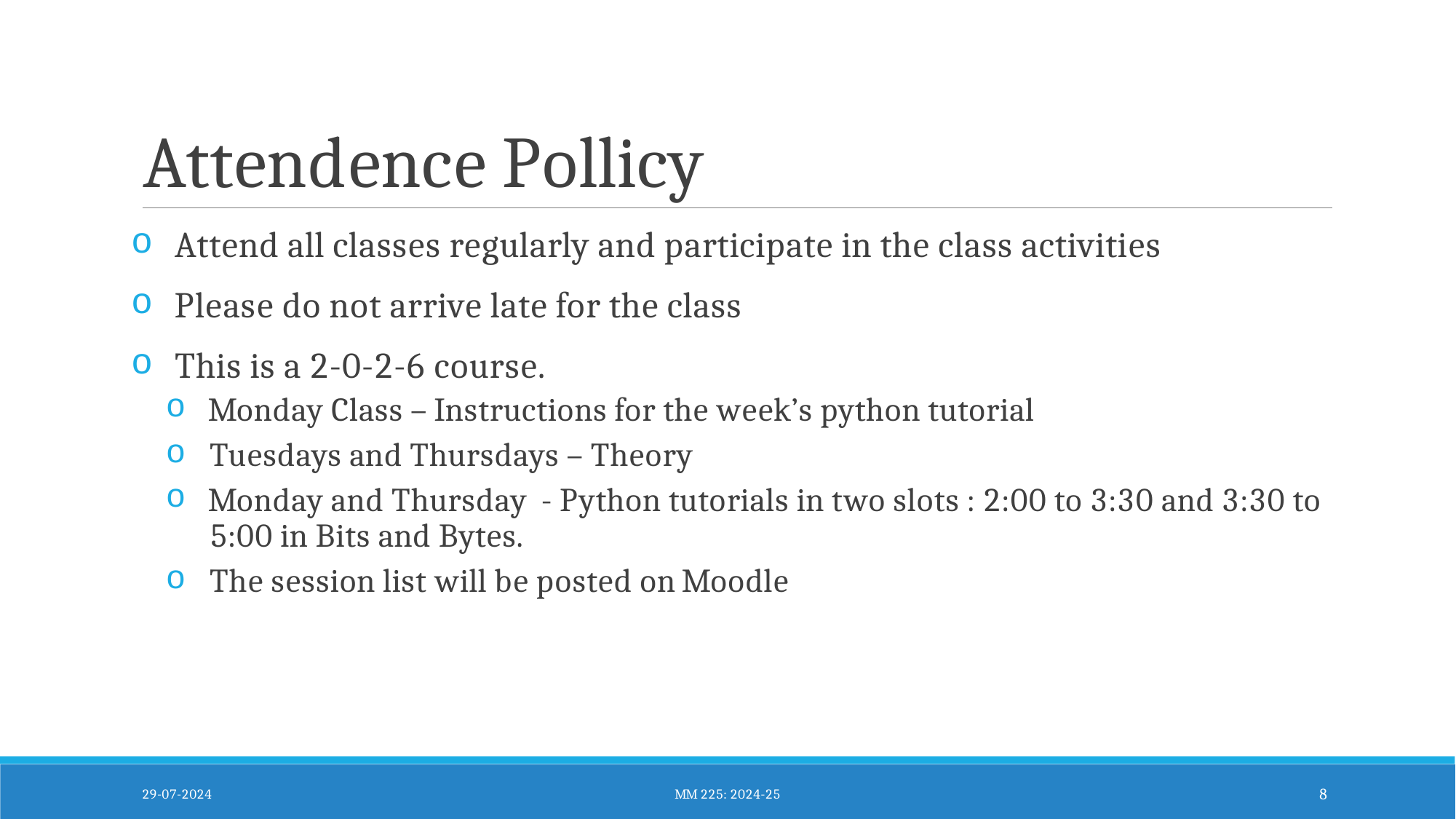

# Attendence Pollicy
Attend all classes regularly and participate in the class activities
Please do not arrive late for the class
This is a 2-0-2-6 course.
Monday Class – Instructions for the week’s python tutorial
Tuesdays and Thursdays – Theory
Monday and Thursday  - Python tutorials in two slots : 2:00 to 3:30 and 3:30 to 5:00 in Bits and Bytes.
The session list will be posted on Moodle
29-07-2024
MM 225: 2024-25
8